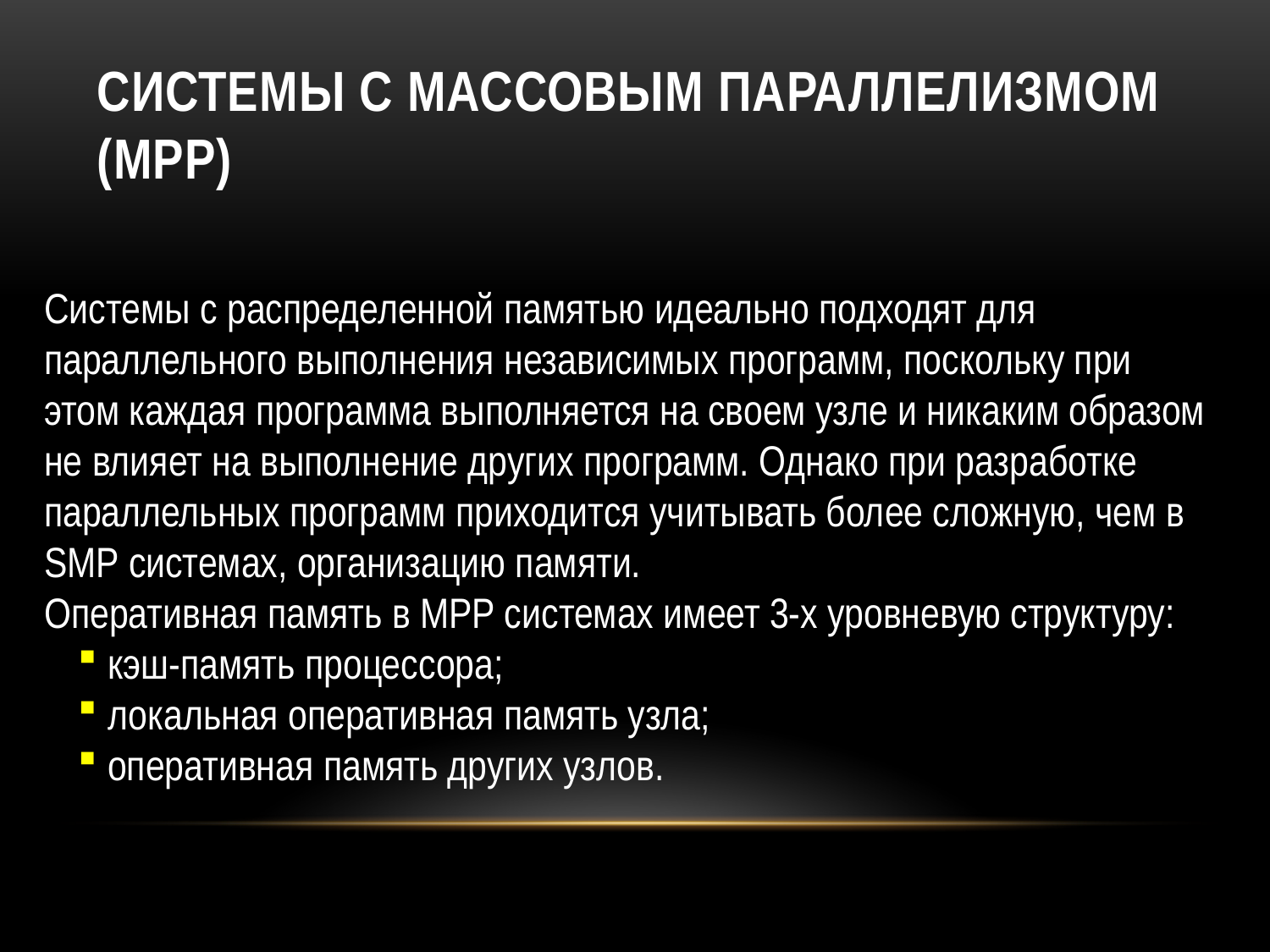

# Системы с массовым параллелизмом (МРР)
Системы с распределенной памятью идеально подходят для параллельного выполнения независимых программ, поскольку при этом каждая программа выполняется на своем узле и никаким образом не влияет на выполнение других программ. Однако при разработке параллельных программ приходится учитывать более сложную, чем в SMP системах, организацию памяти.
Оперативная память в MPP системах имеет 3-х уровневую структуру:
кэш-память процессора;
локальная оперативная память узла;
оперативная память других узлов.